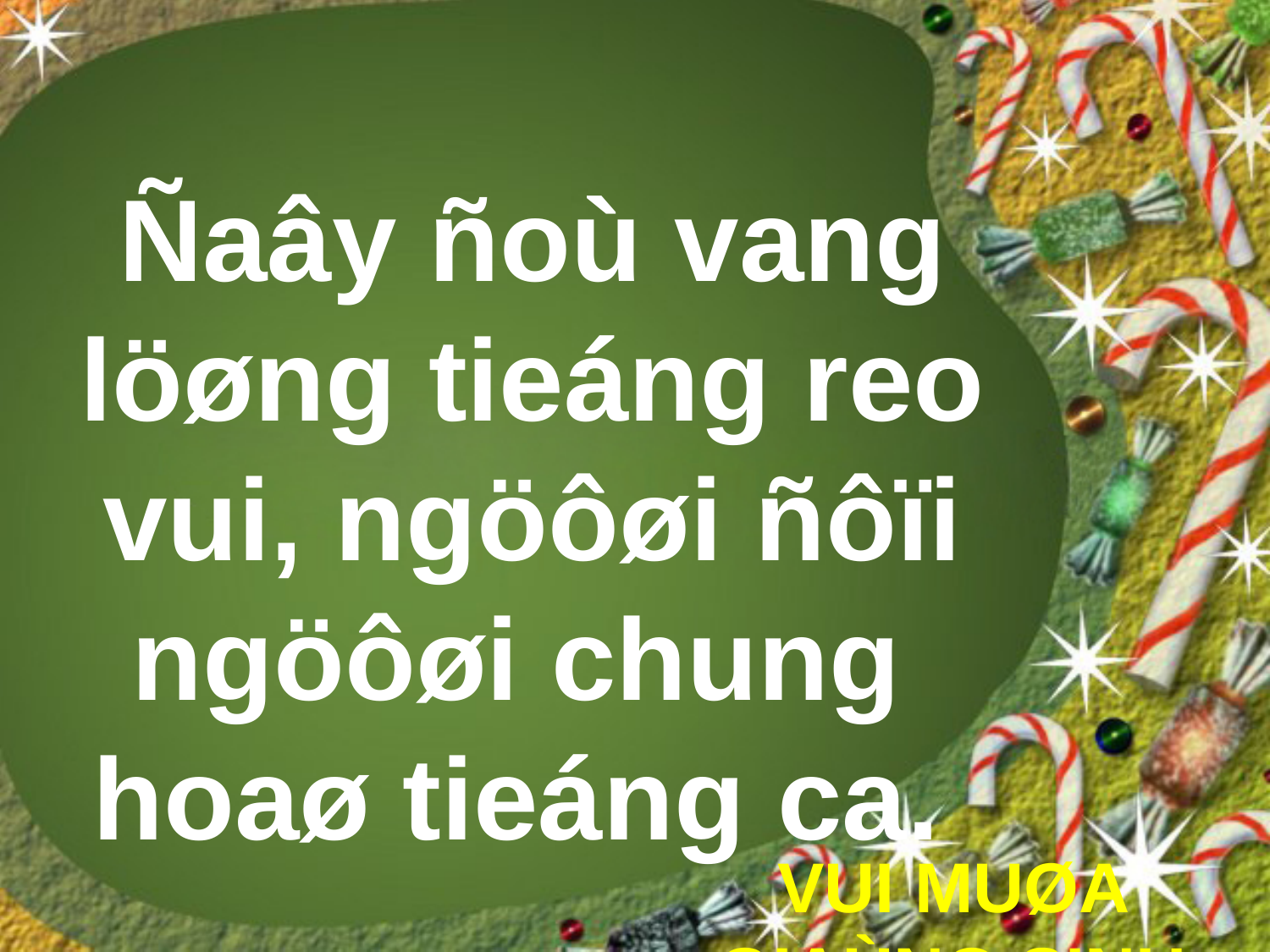

Ñaây ñoù vang löøng tieáng reo vui, ngöôøi ñôïi ngöôøi chung
hoaø tieáng ca.
VUI MUØA GIAÙNG SINH